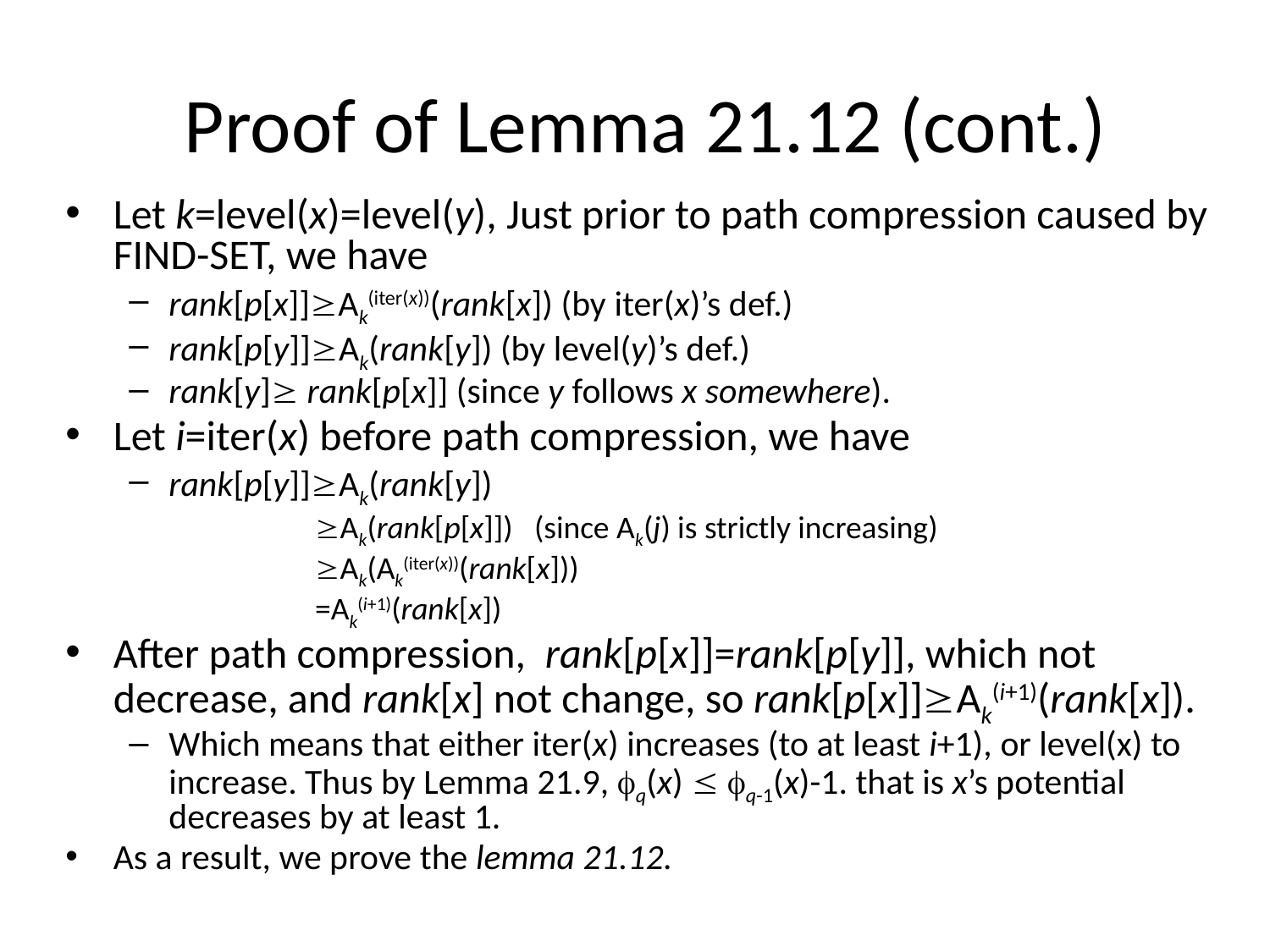

# Proof of Lemma 21.12 (cont.)
Let k=level(x)=level(y), Just prior to path compression caused by FIND-SET, we have
rank[p[x]]≥Ak(iter(x))(rank[x]) (by iter(x)’s def.)
rank[p[y]]≥Ak(rank[y]) (by level(y)’s def.)
rank[y]≥ rank[p[x]] (since y follows x somewhere).
Let i=iter(x) before path compression, we have
rank[p[y]]≥Ak(rank[y])
                 ≥Ak(rank[p[x]])   (since Ak(j) is strictly increasing)
                 ≥Ak(Ak(iter(x))(rank[x]))
                 =Ak(i+1)(rank[x])
After path compression,  rank[p[x]]=rank[p[y]], which not decrease, and rank[x] not change, so rank[p[x]]≥Ak(i+1)(rank[x]).
Which means that either iter(x) increases (to at least i+1), or level(x) to increase. Thus by Lemma 21.9, φq(x) ≤ φq-1(x)-1. that is x’s potential decreases by at least 1.
As a result, we prove the lemma 21.12.